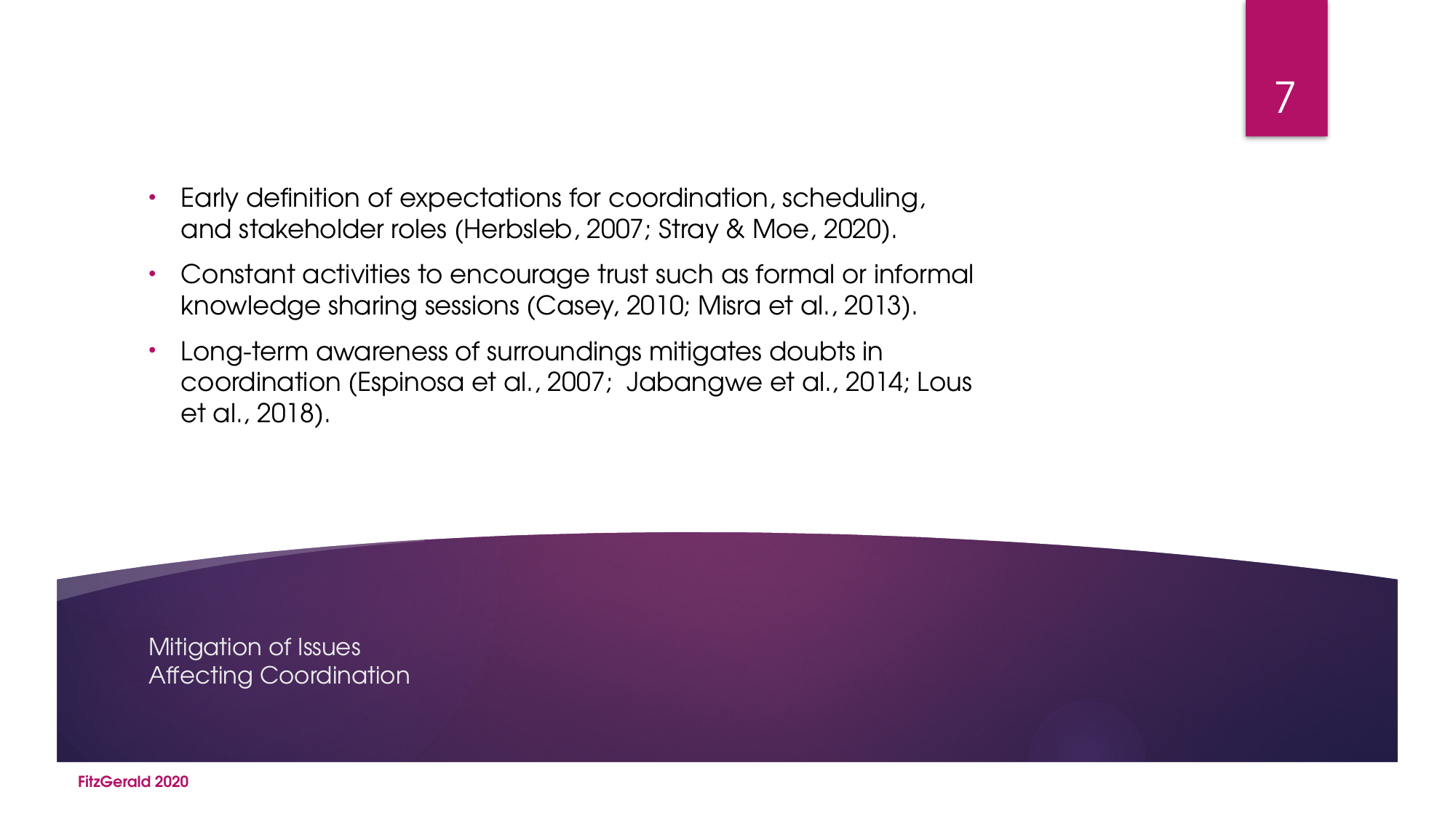

7
Early definition of expectations for coordination, scheduling, and stakeholder roles (Herbsleb, 2007; Stray & Moe, 2020).
Constant activities to encourage trust such as formal or informal knowledge sharing sessions (Casey, 2010; Misra et al., 2013).
Long-term awareness of surroundings mitigates doubts in coordination (Espinosa et al., 2007;  Jabangwe et al., 2014; Lous et al., 2018).

# Mitigation of Issues Affecting Coordination
FitzGerald 2020